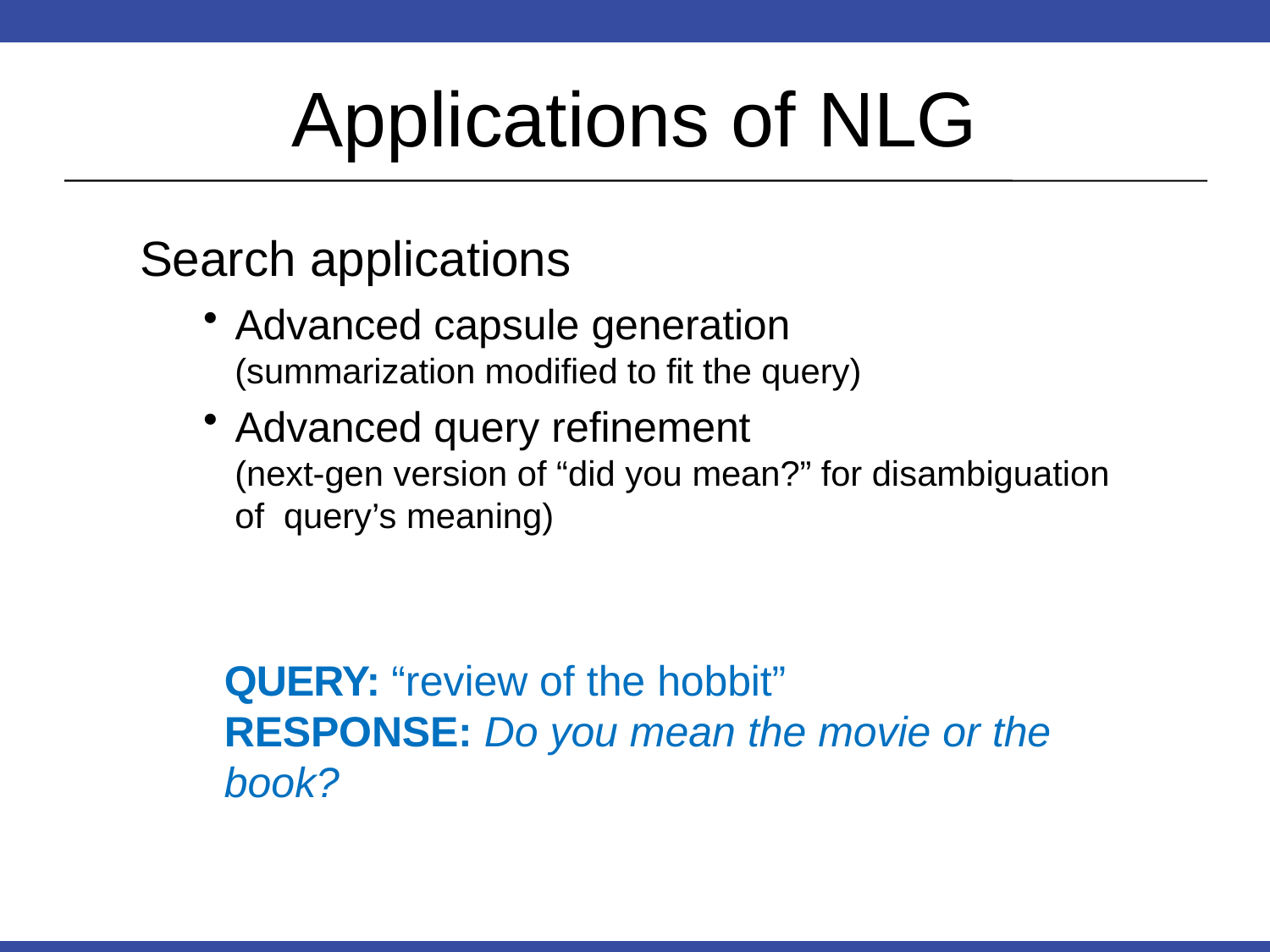

# Applications of NLG

Search applications
Advanced capsule generation
(summarization modified to fit the query)
Advanced query refinement
(next-gen version of “did you mean?” for disambiguation of  query’s meaning)

QUERY: “review of the hobbit”
RESPONSE: Do you mean the movie or the book?